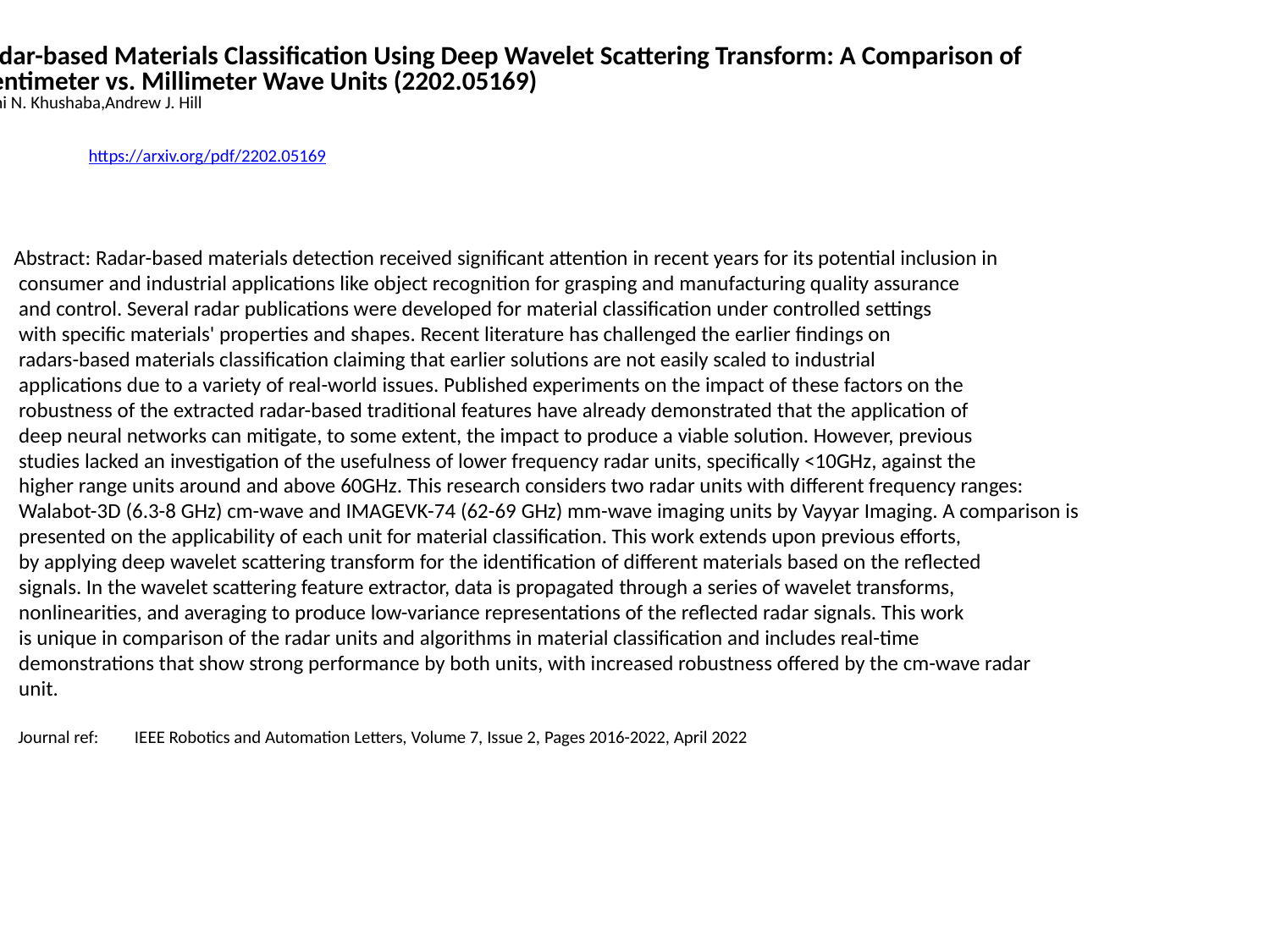

Radar-based Materials Classification Using Deep Wavelet Scattering Transform: A Comparison of
 Centimeter vs. Millimeter Wave Units (2202.05169)
Rami N. Khushaba,Andrew J. Hill

https://arxiv.org/pdf/2202.05169

Abstract: Radar-based materials detection received significant attention in recent years for its potential inclusion in
 consumer and industrial applications like object recognition for grasping and manufacturing quality assurance
 and control. Several radar publications were developed for material classification under controlled settings
 with specific materials' properties and shapes. Recent literature has challenged the earlier findings on
 radars-based materials classification claiming that earlier solutions are not easily scaled to industrial
 applications due to a variety of real-world issues. Published experiments on the impact of these factors on the
 robustness of the extracted radar-based traditional features have already demonstrated that the application of
 deep neural networks can mitigate, to some extent, the impact to produce a viable solution. However, previous
 studies lacked an investigation of the usefulness of lower frequency radar units, specifically <10GHz, against the
 higher range units around and above 60GHz. This research considers two radar units with different frequency ranges:
 Walabot-3D (6.3-8 GHz) cm-wave and IMAGEVK-74 (62-69 GHz) mm-wave imaging units by Vayyar Imaging. A comparison is
 presented on the applicability of each unit for material classification. This work extends upon previous efforts,
 by applying deep wavelet scattering transform for the identification of different materials based on the reflected
 signals. In the wavelet scattering feature extractor, data is propagated through a series of wavelet transforms,
 nonlinearities, and averaging to produce low-variance representations of the reflected radar signals. This work
 is unique in comparison of the radar units and algorithms in material classification and includes real-time
 demonstrations that show strong performance by both units, with increased robustness offered by the cm-wave radar
 unit.
 Journal ref:         IEEE Robotics and Automation Letters, Volume 7, Issue 2, Pages 2016-2022, April 2022